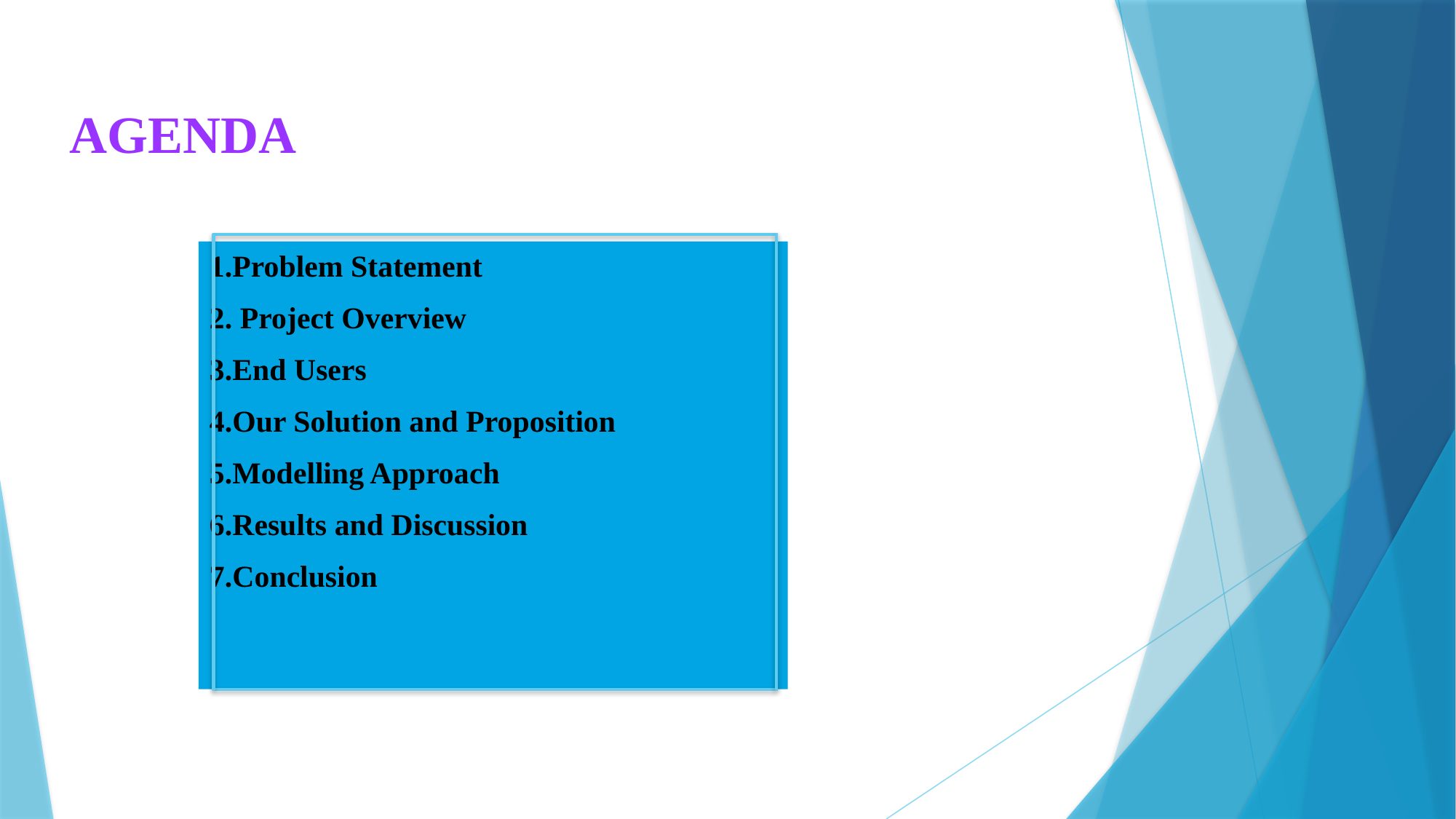

# AGENDA
1.Problem Statement
2. Project Overview
3.End Users
4.Our Solution and Proposition
5.Modelling Approach
6.Results and Discussion
7.Conclusion